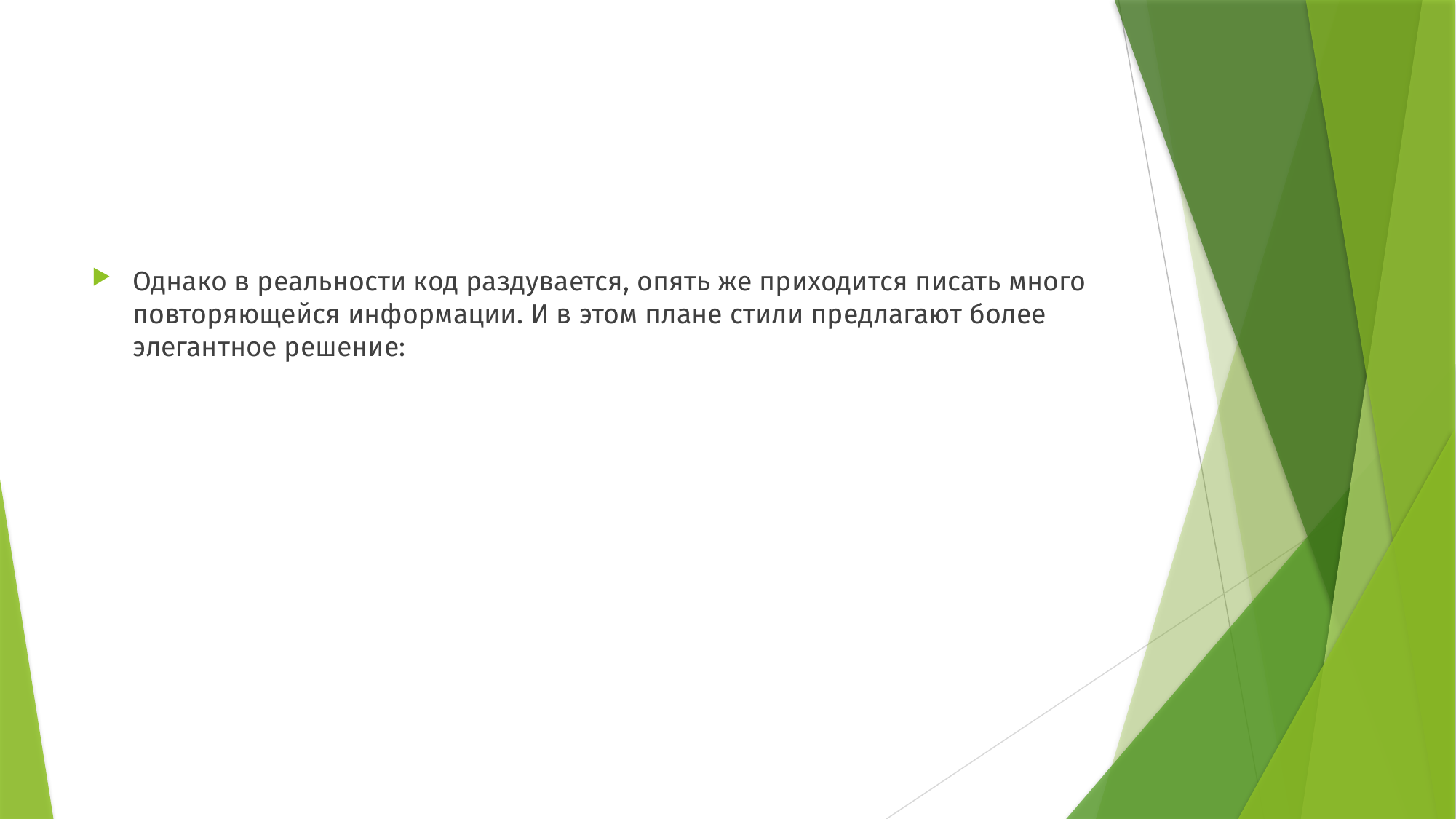

#
Однако в реальности код раздувается, опять же приходится писать много повторяющейся информации. И в этом плане стили предлагают более элегантное решение: